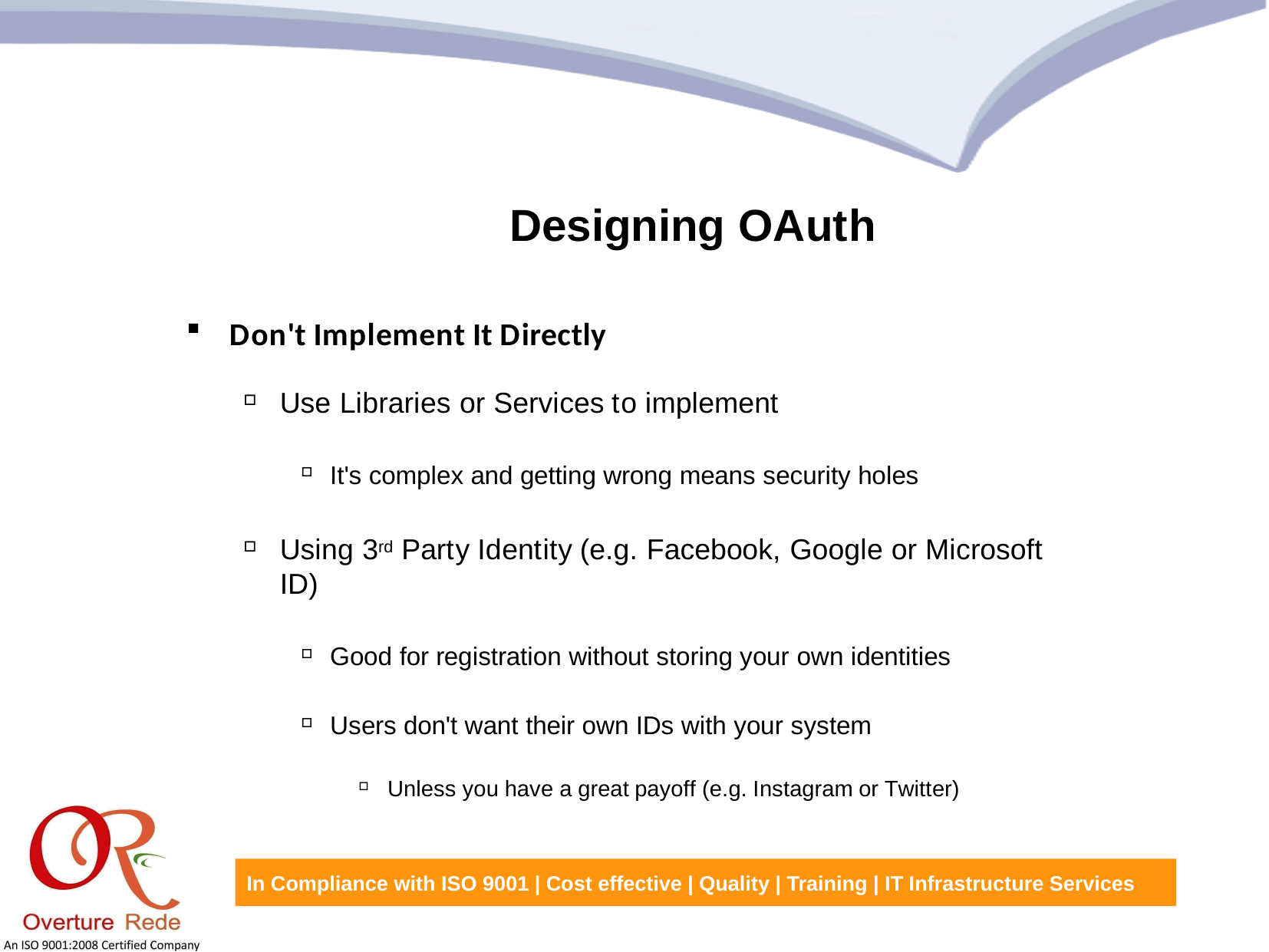

Designing OAuth
Don't Implement It Directly

Use Libraries or Services to implement

It's complex and getting wrong means security holes

Using 3rd  Party Identity (e.g. Facebook, Google or Microsoft ID)

Good for registration without storing your own identities

Users don't want their own IDs with your system

Unless you have a great payoff (e.g. Instagram or Twitter)